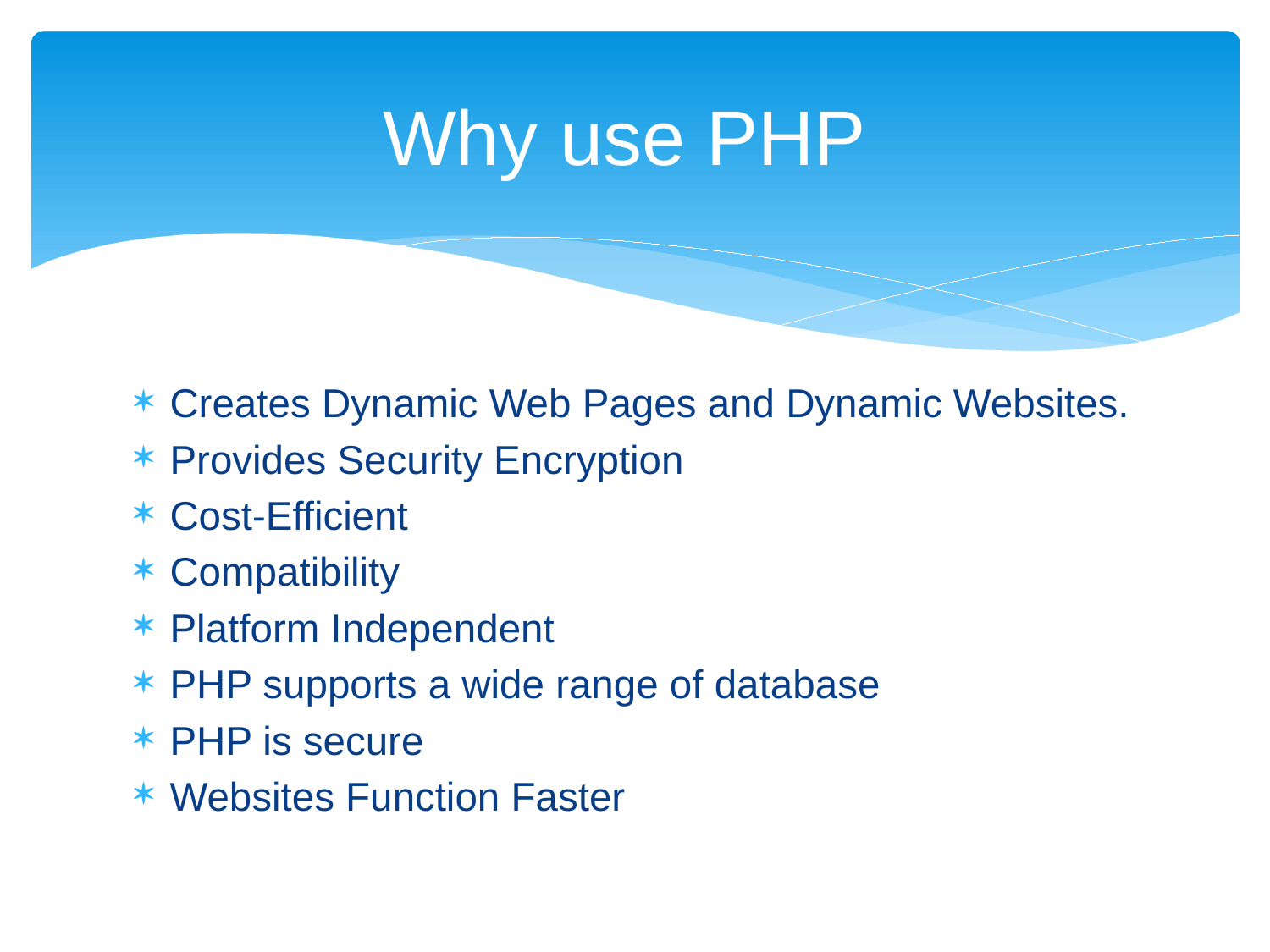

# Why use PHP
Creates Dynamic Web Pages and Dynamic Websites.
Provides Security Encryption
Cost-Efficient
Compatibility
Platform Independent
PHP supports a wide range of database
PHP is secure
Websites Function Faster